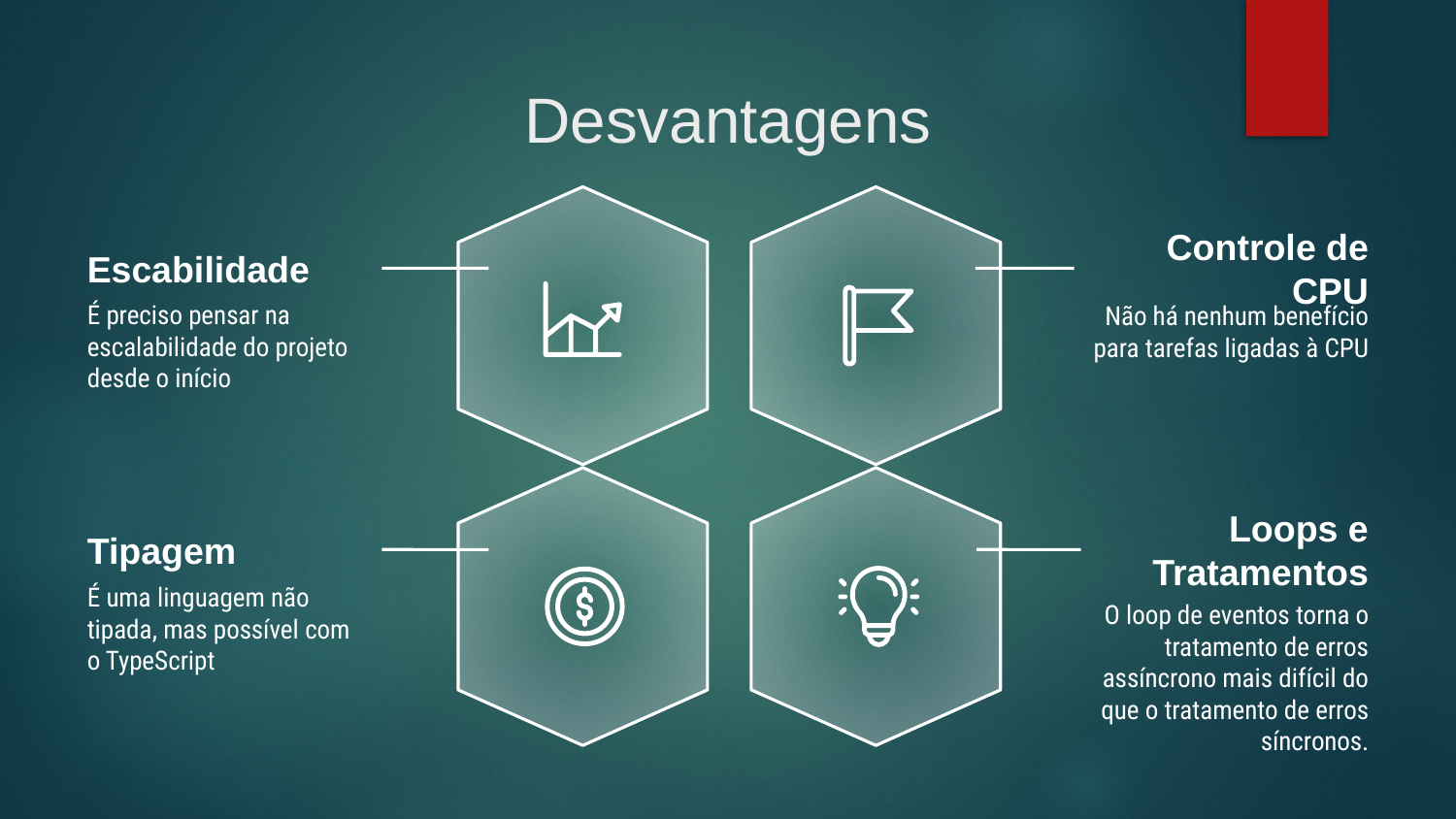

Desvantagens

Escabilidade
É preciso pensar na escalabilidade do projeto desde o início
Controle de CPU
Não há nenhum benefício para tarefas ligadas à CPU

Tipagem
É uma linguagem não tipada, mas possível com o TypeScript
Loops e Tratamentos
O loop de eventos torna o tratamento de erros assíncrono mais difícil do que o tratamento de erros síncronos.